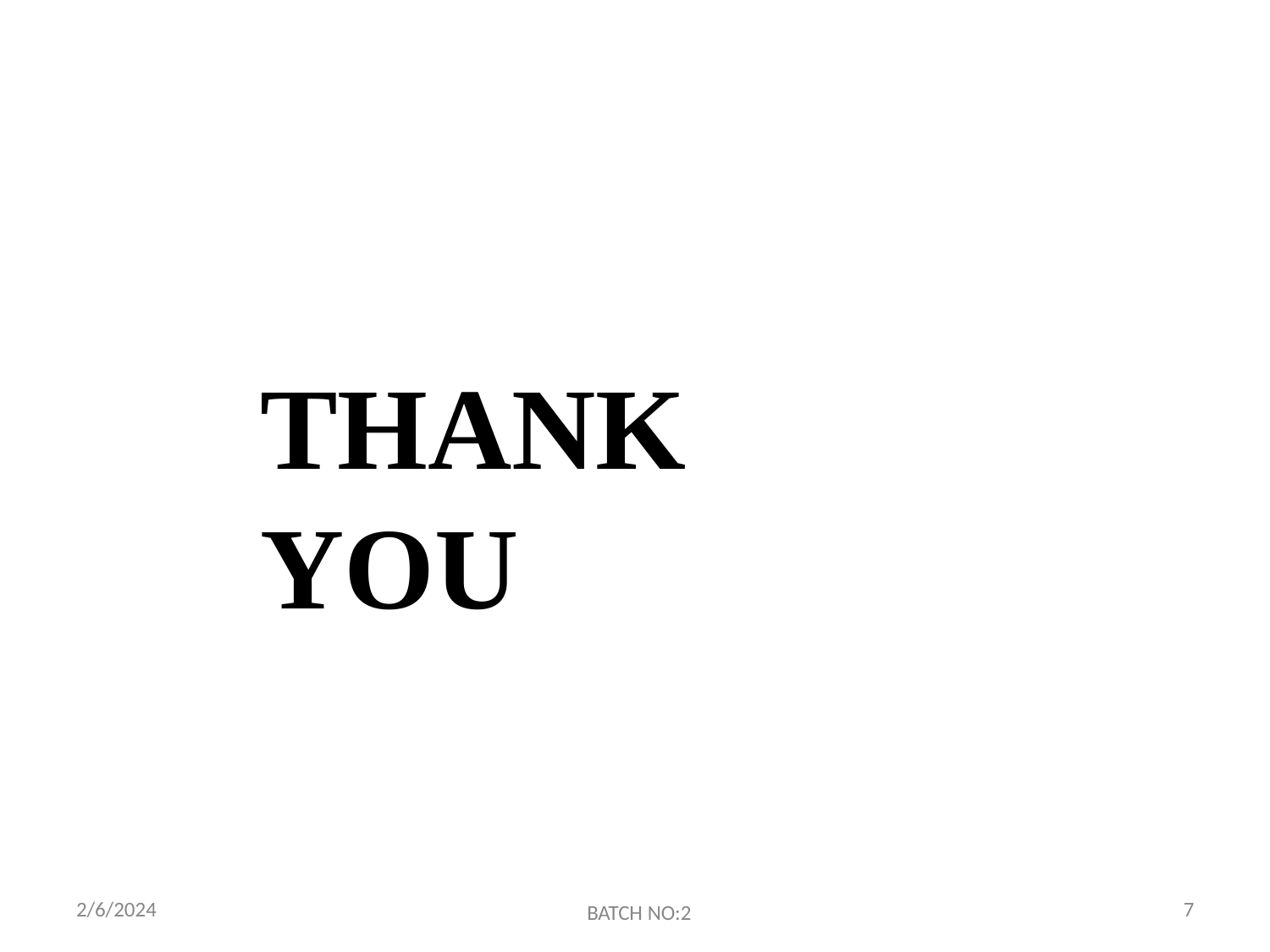

# THANK YOU
2/6/2024
7
BATCH NO:2